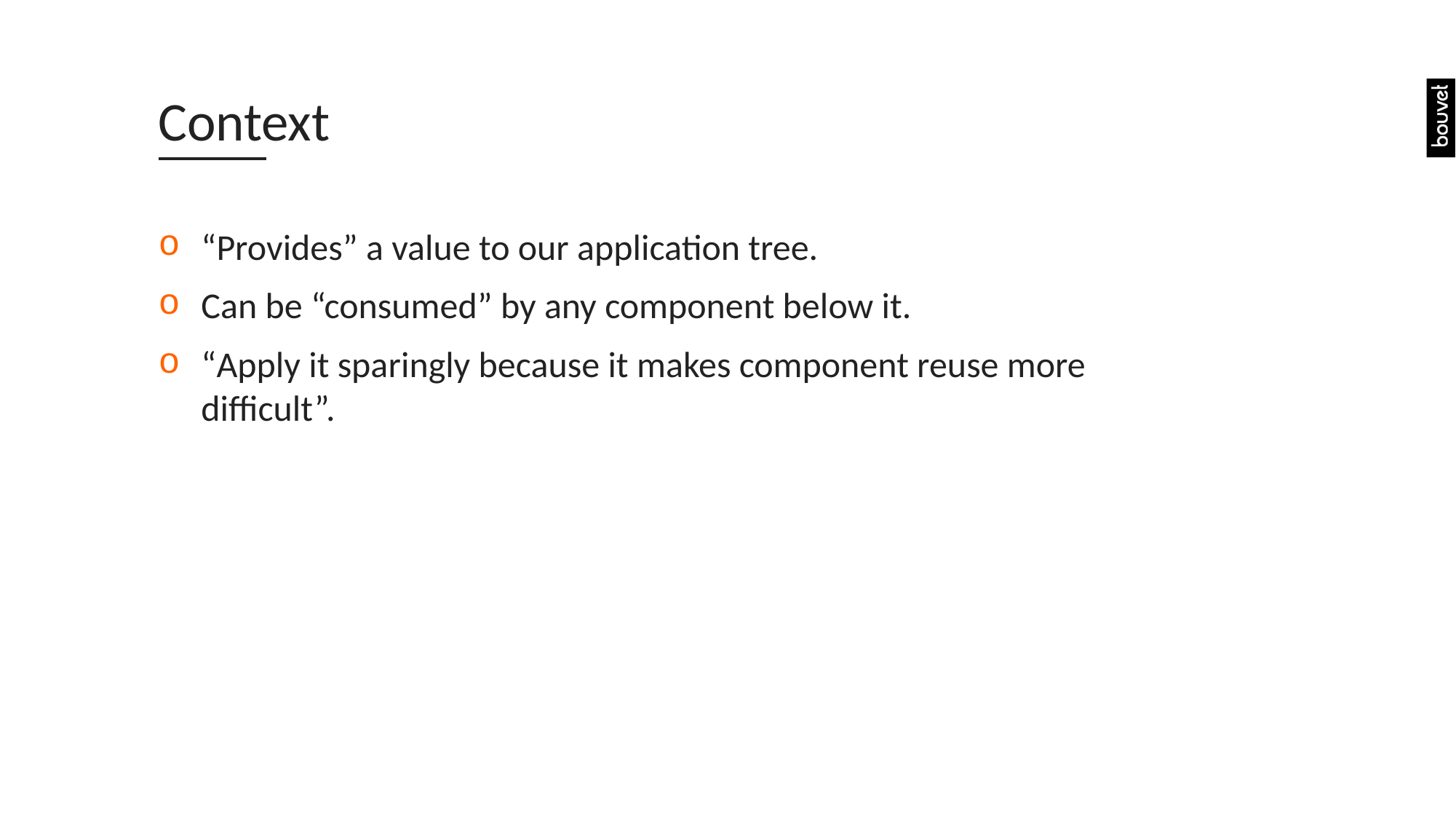

# Context
“Provides” a value to our application tree.
Can be “consumed” by any component below it.
“Apply it sparingly because it makes component reuse more difficult”.